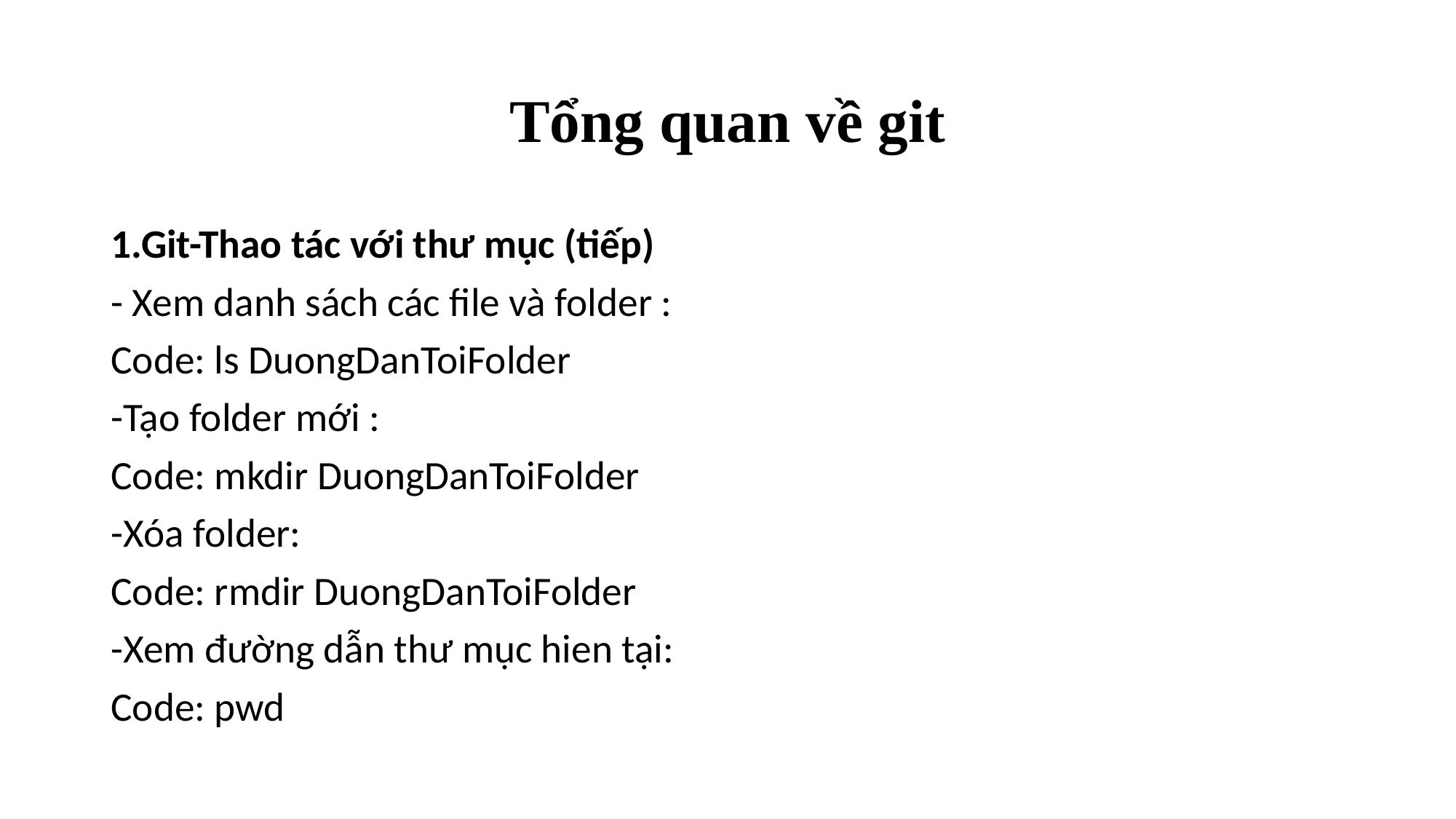

# Tổng quan về git
1.Git-Thao tác với thư mục (tiếp)
- Xem danh sách các file và folder :
Code: ls DuongDanToiFolder
-Tạo folder mới :
Code: mkdir DuongDanToiFolder
-Xóa folder:
Code: rmdir DuongDanToiFolder
-Xem đường dẫn thư mục hien tại:
Code: pwd